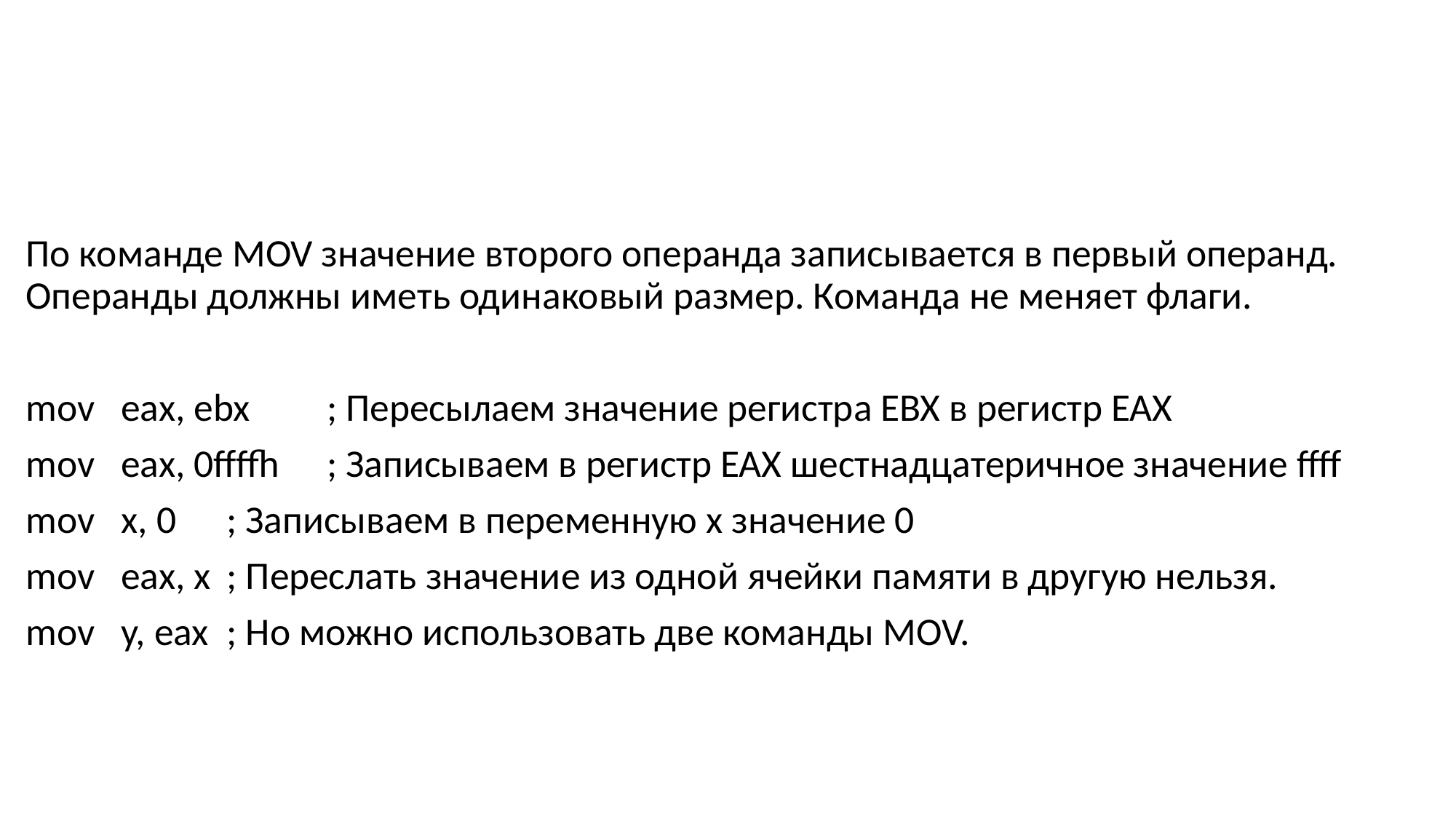

#
По команде MOV значение второго операнда записывается в первый операнд. Операнды должны иметь одинаковый размер. Команда не меняет флаги.

mov   eax, ebx		; Пересылаем значение регистра EBX в регистр EAX
mov   eax, 0ffffh	; Записываем в регистр EAX шестнадцатеричное значение ffff
mov   x, 0		; Записываем в переменную x значение 0
mov   eax, x		; Переслать значение из одной ячейки памяти в другую нельзя.
mov   y, eax		; Но можно использовать две команды MOV.